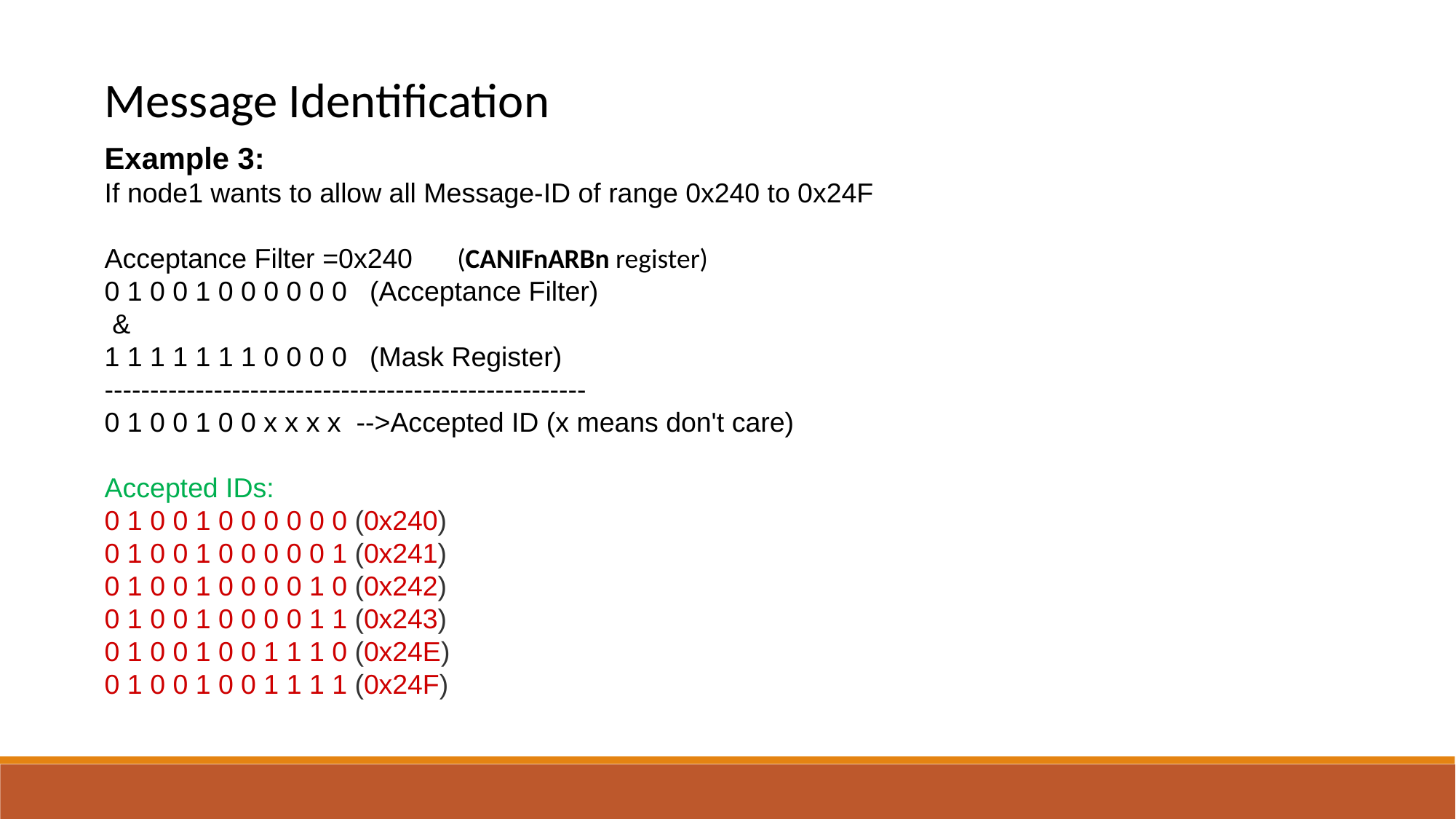

Message Identification
Example 3:
If node1 wants to allow all Message-ID of range 0x240 to 0x24F

Acceptance Filter =0x240      (CANIFnARBn register)
0 1 0 0 1 0 0 0 0 0 0   (Acceptance Filter)
 &
1 1 1 1 1 1 1 0 0 0 0   (Mask Register)
-----------------------------------------------------
0 1 0 0 1 0 0 x x x x  -->Accepted ID (x means don't care)

Accepted IDs:
0 1 0 0 1 0 0 0 0 0 0 (0x240)
0 1 0 0 1 0 0 0 0 0 1 (0x241)
0 1 0 0 1 0 0 0 0 1 0 (0x242)
0 1 0 0 1 0 0 0 0 1 1 (0x243)
0 1 0 0 1 0 0 1 1 1 0 (0x24E)
0 1 0 0 1 0 0 1 1 1 1 (0x24F)